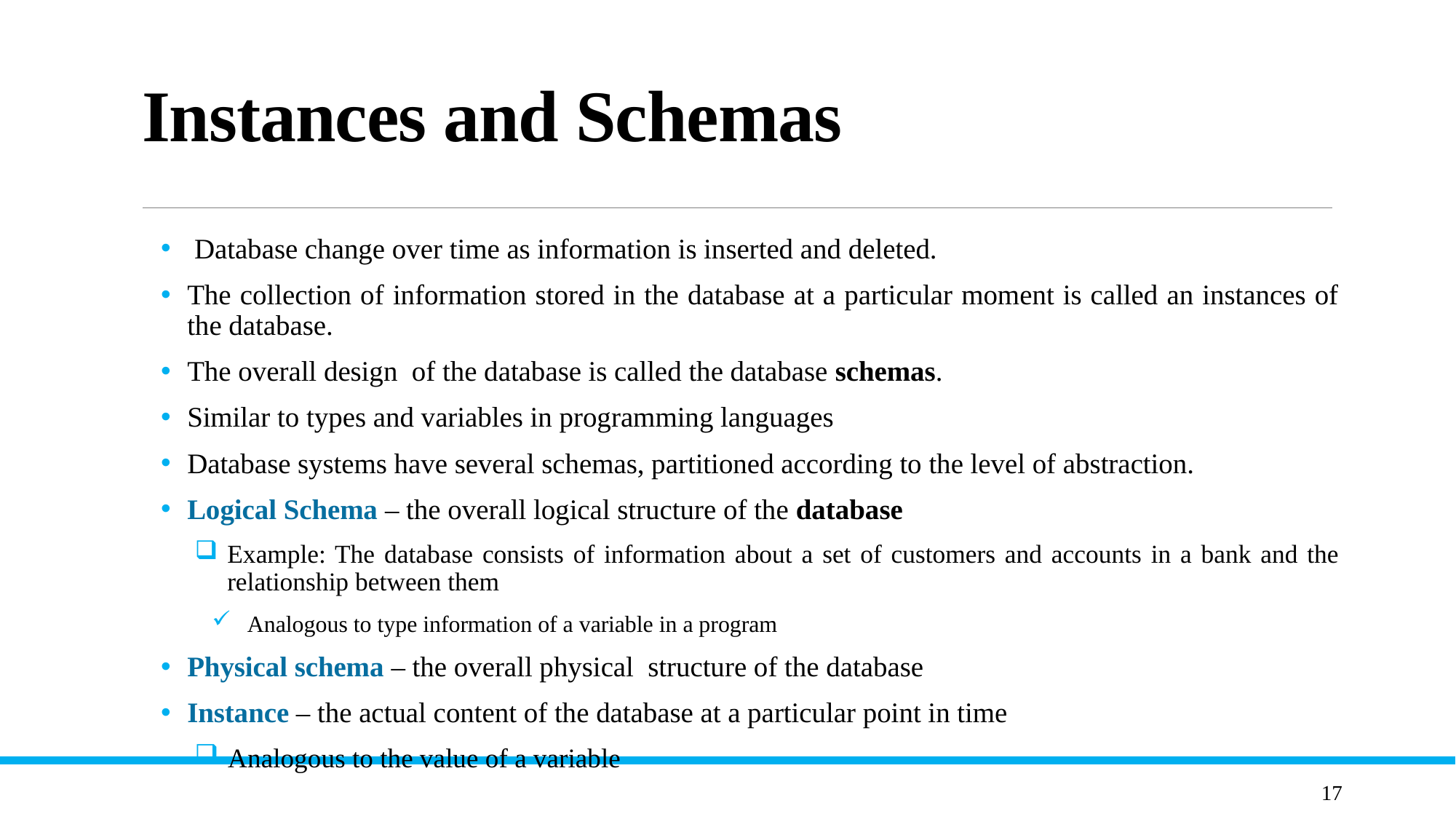

# Instances and Schemas

 Database change over time as information is inserted and deleted.
The collection of information stored in the database at a particular moment is called an instances of the database.
The overall design  of the database is called the database schemas.
Similar to types and variables in programming languages
Database systems have several schemas, partitioned according to the level of abstraction.
Logical Schema – the overall logical structure of the database
Example: The database consists of information about a set of customers and accounts in a bank and the relationship between them
Analogous to type information of a variable in a program
Physical schema – the overall physical  structure of the database
Instance – the actual content of the database at a particular point in time
Analogous to the value of a variable